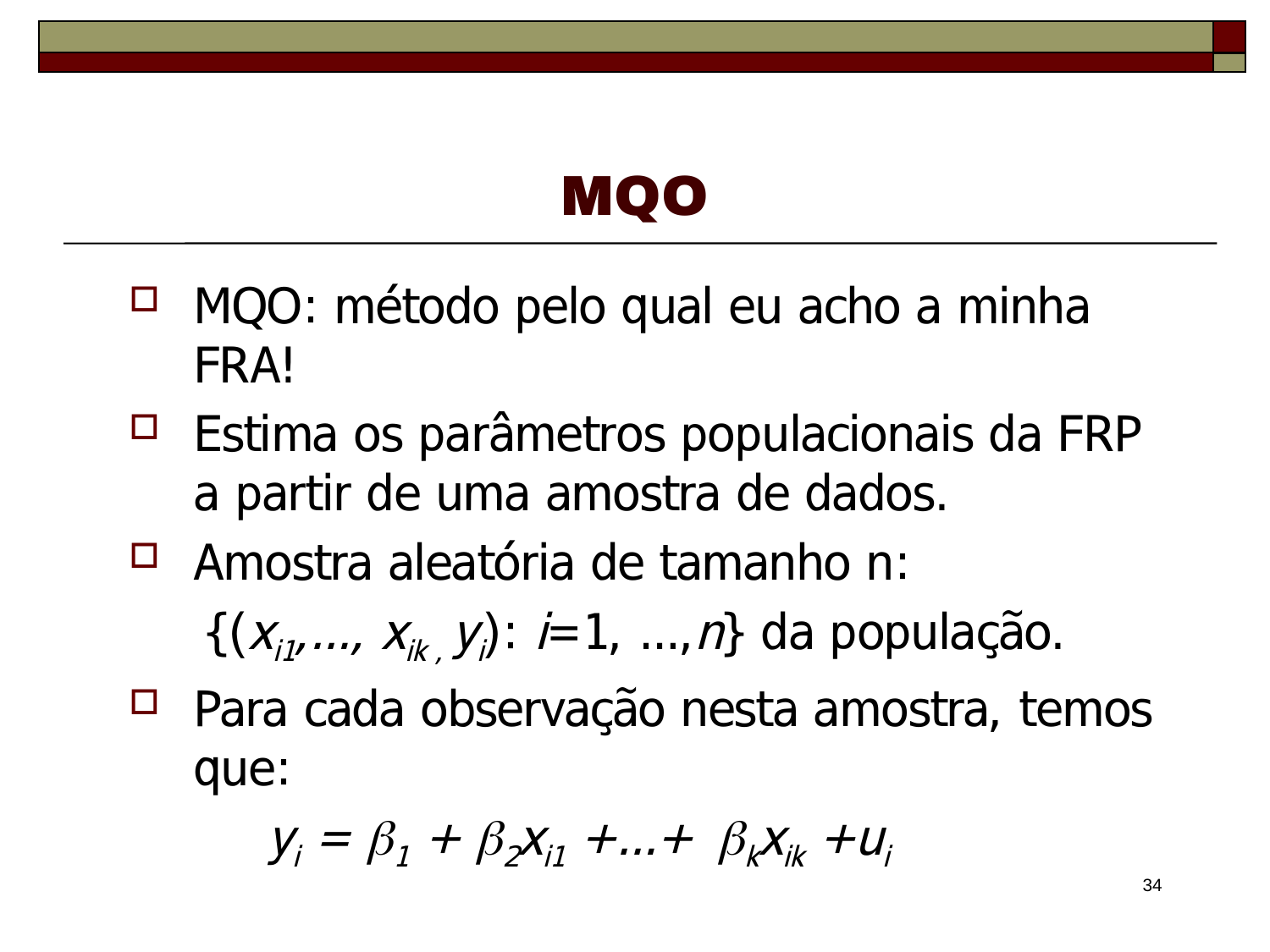

# MQO
MQO: método pelo qual eu acho a minha FRA!
Estima os parâmetros populacionais da FRP a partir de uma amostra de dados.
Amostra aleatória de tamanho n:
     {(xi1,…, xik , yi): i=1, …,n} da população.
Para cada observação nesta amostra, temos que:
         yi = β1 + β2xi1 +…+ βkxik +ui
34